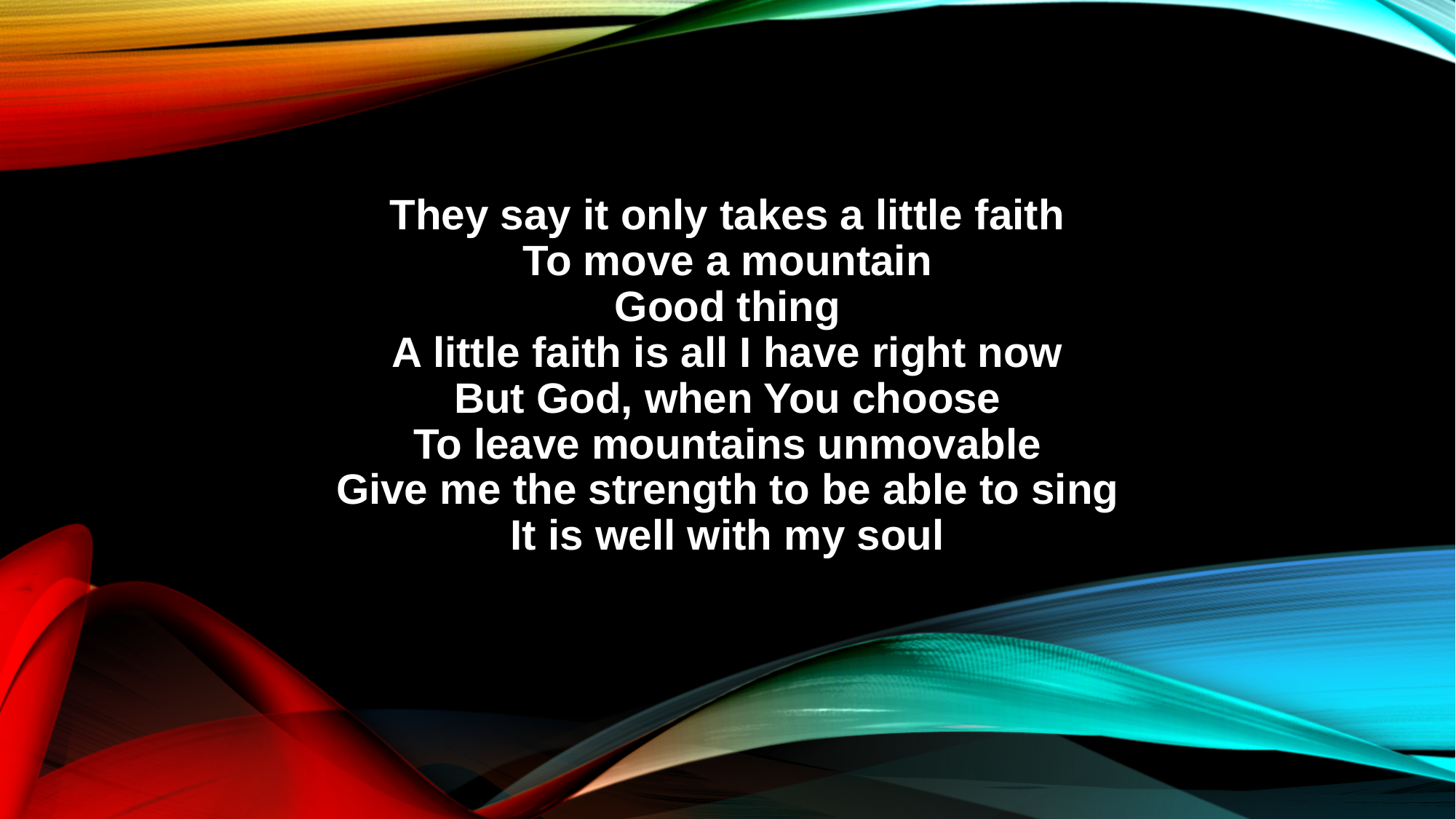

They say it only takes a little faith
To move a mountain
Good thing
A little faith is all I have right now
But God, when You choose
To leave mountains unmovable
Give me the strength to be able to sing
It is well with my soul